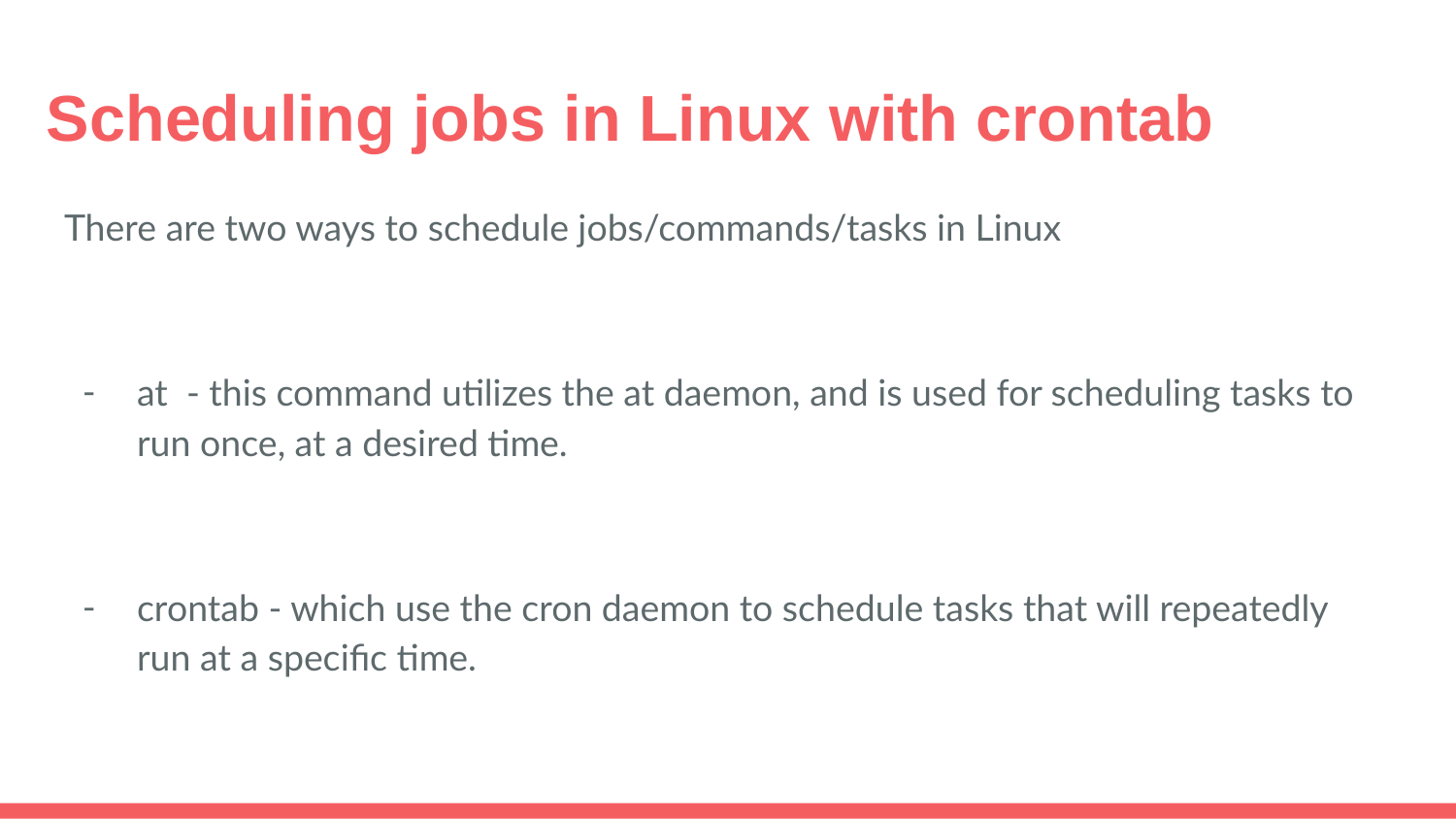

# Scheduling jobs in Linux with crontab
There are two ways to schedule jobs/commands/tasks in Linux

at  - this command utilizes the at daemon, and is used for scheduling tasks to run once, at a desired time.

crontab - which use the cron daemon to schedule tasks that will repeatedly run at a specific time.